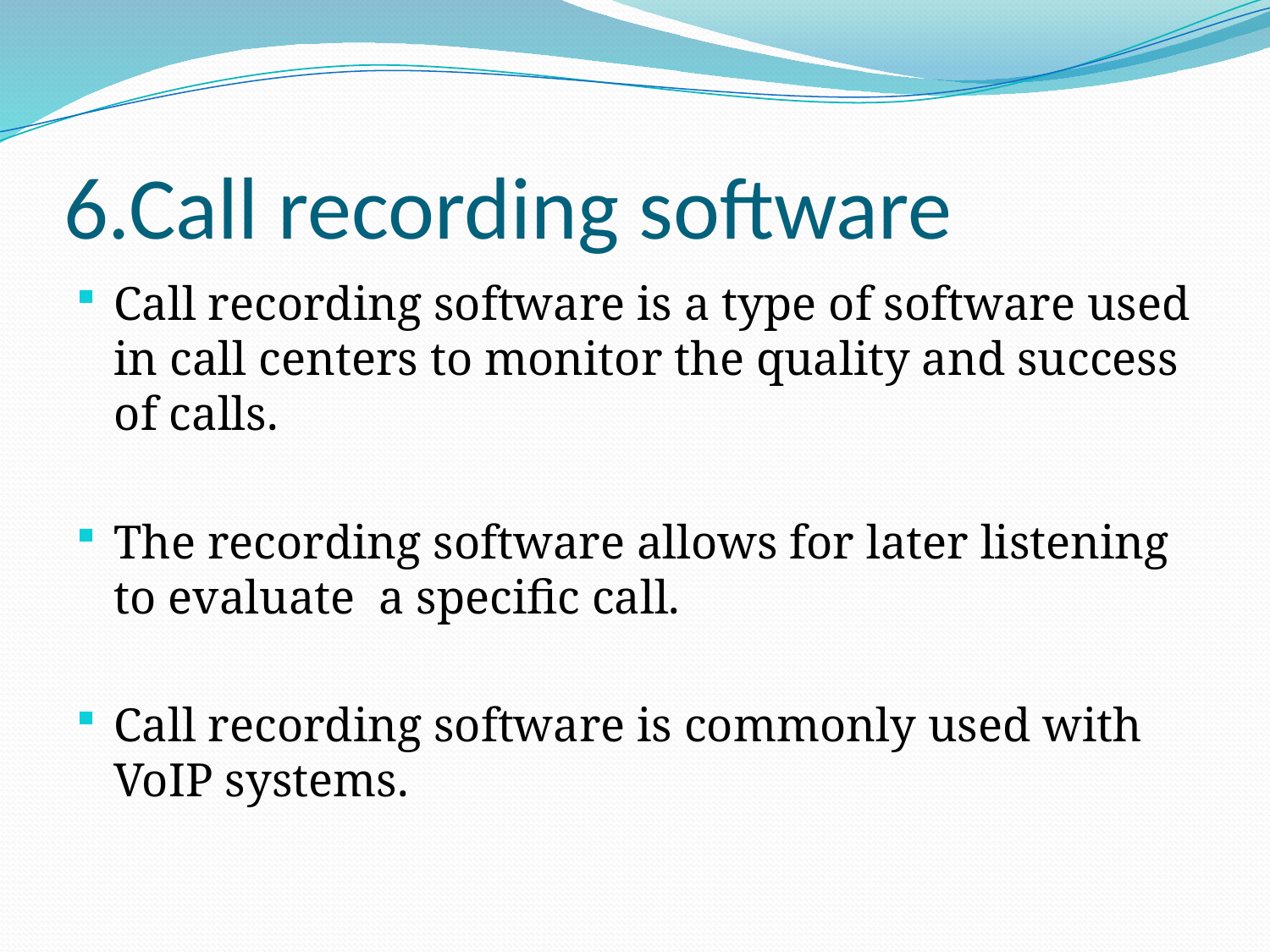

# 6.Call recording software
Call recording software is a type of software used in call centers to monitor the quality and success of calls.

The recording software allows for later listening to evaluate  a specific call.

Call recording software is commonly used with VoIP systems.